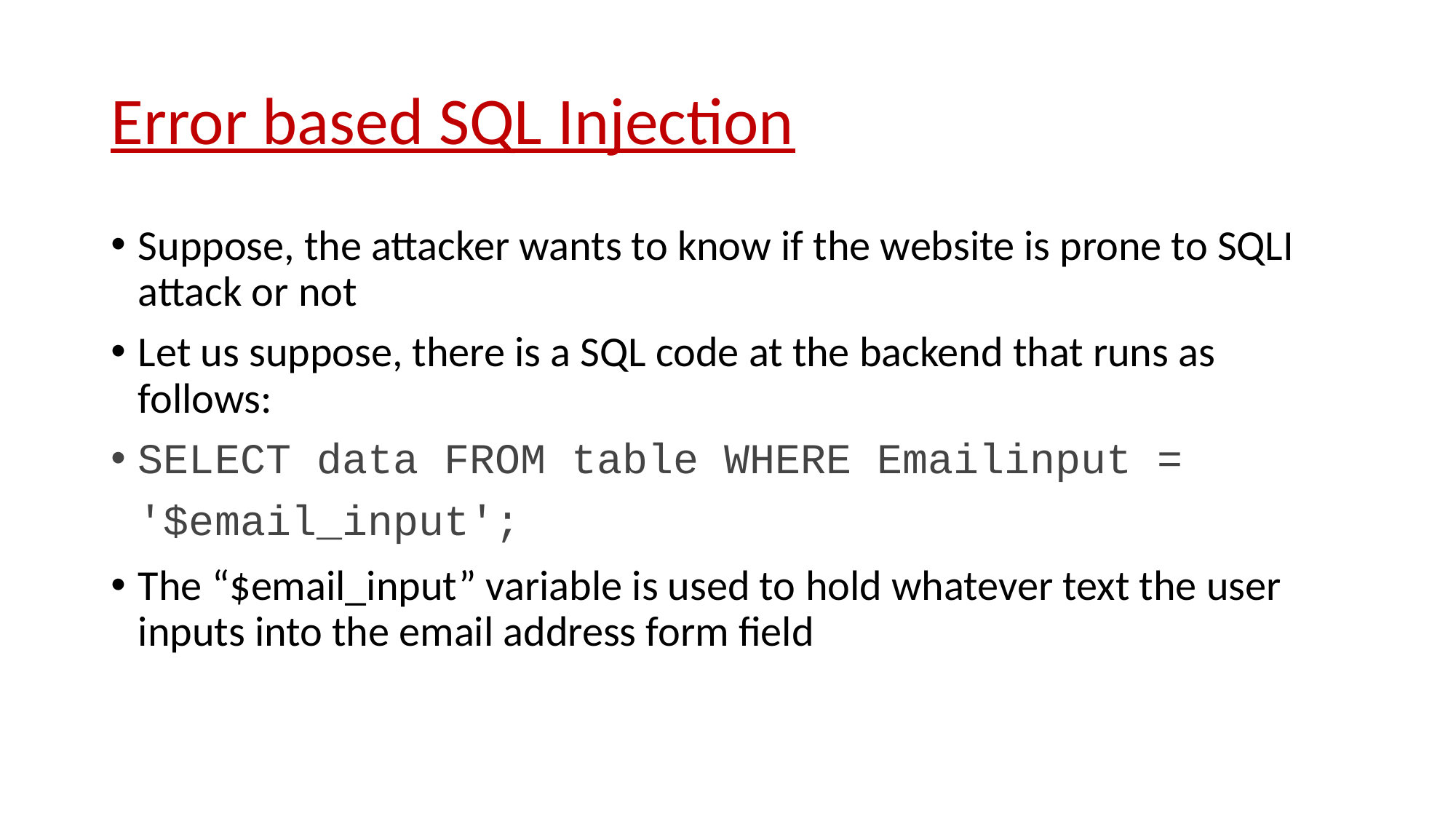

# Error based SQL Injection
Suppose, the attacker wants to know if the website is prone to SQLI attack or not
Let us suppose, there is a SQL code at the backend that runs as follows:
SELECT data FROM table WHERE Emailinput = '$email_input';
The “$email_input” variable is used to hold whatever text the user inputs into the email address form field